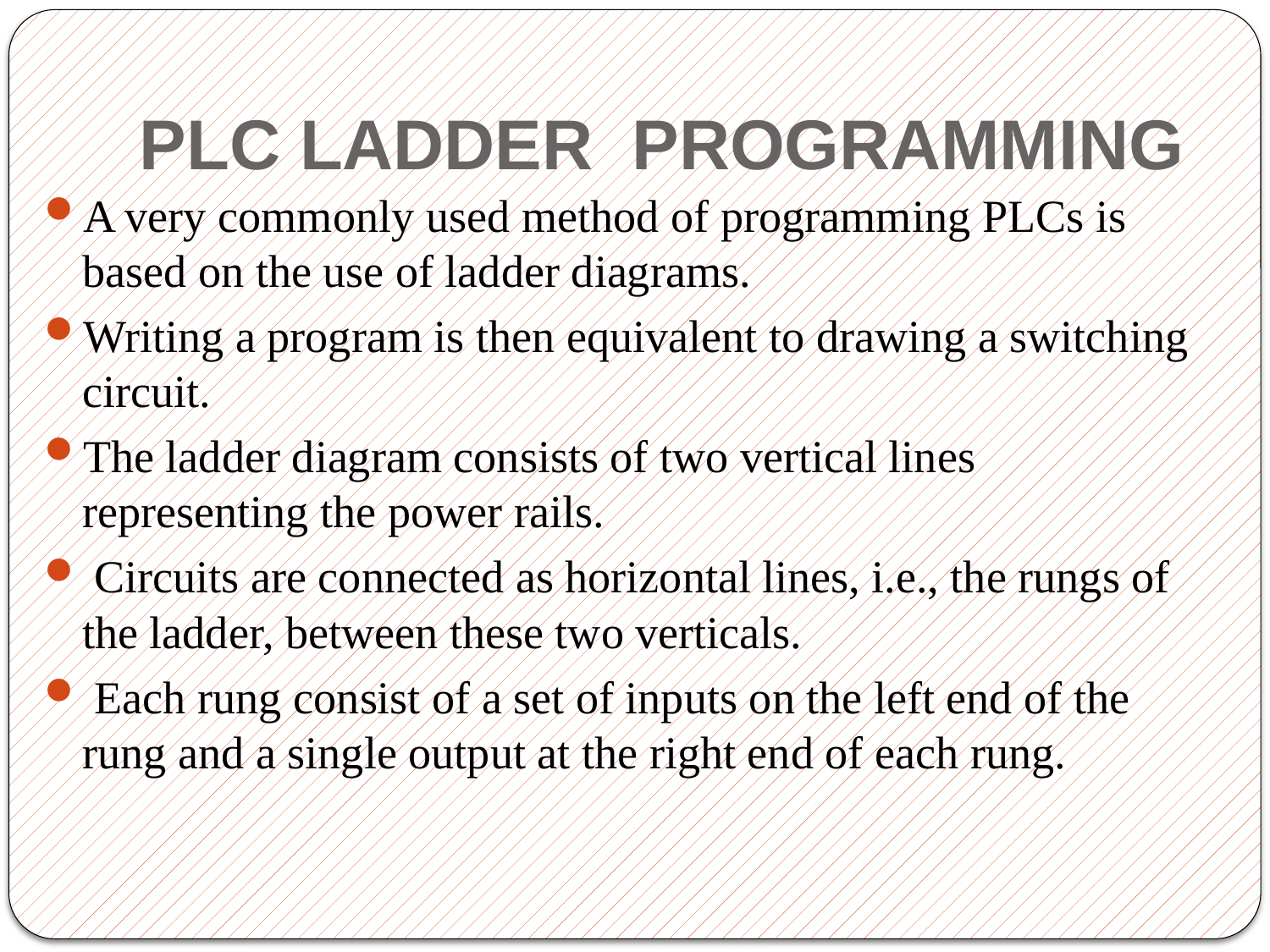

# PLC LADDER  PROGRAMMING
A very commonly used method of programming PLCs is based on the use of ladder diagrams.
Writing a program is then equivalent to drawing a switching circuit.
The ladder diagram consists of two vertical lines representing the power rails.
 Circuits are connected as horizontal lines, i.e., the rungs of the ladder, between these two verticals.
 Each rung consist of a set of inputs on the left end of the rung and a single output at the right end of each rung.